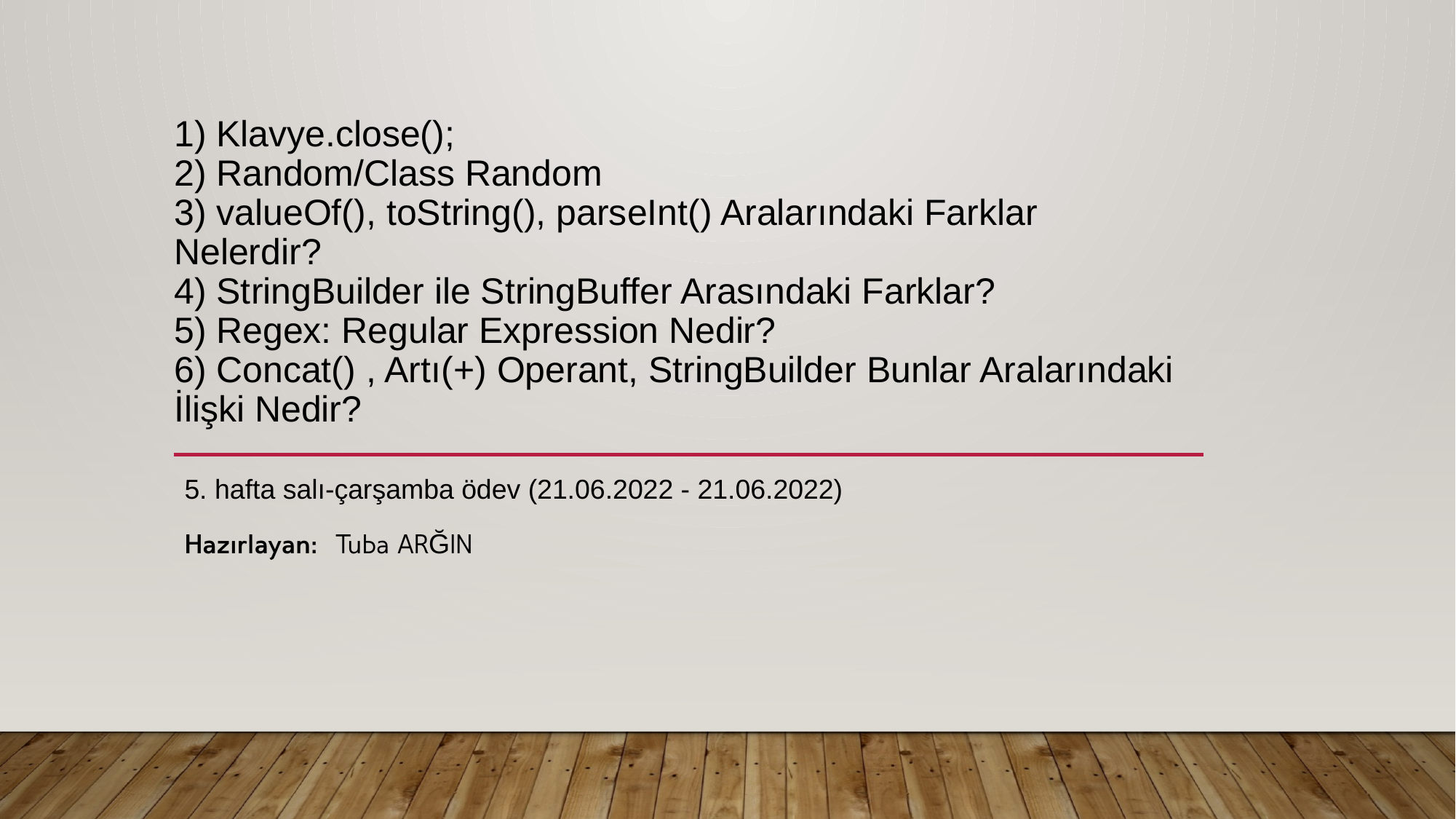

# 1) Klavye.close(); 2) Random/Class Random 3) valueOf(), toString(), parseInt() Aralarındaki Farklar Nelerdir? 4) StringBuilder ile StringBuffer Arasındaki Farklar? 5) Regex: Regular Expression Nedir? 6) Concat() , Artı(+) Operant, StringBuilder Bunlar Aralarındaki İlişki Nedir?
5. hafta salı-çarşamba ödev (21.06.2022 - 21.06.2022)
Hazırlayan:  Tuba ARĞIN